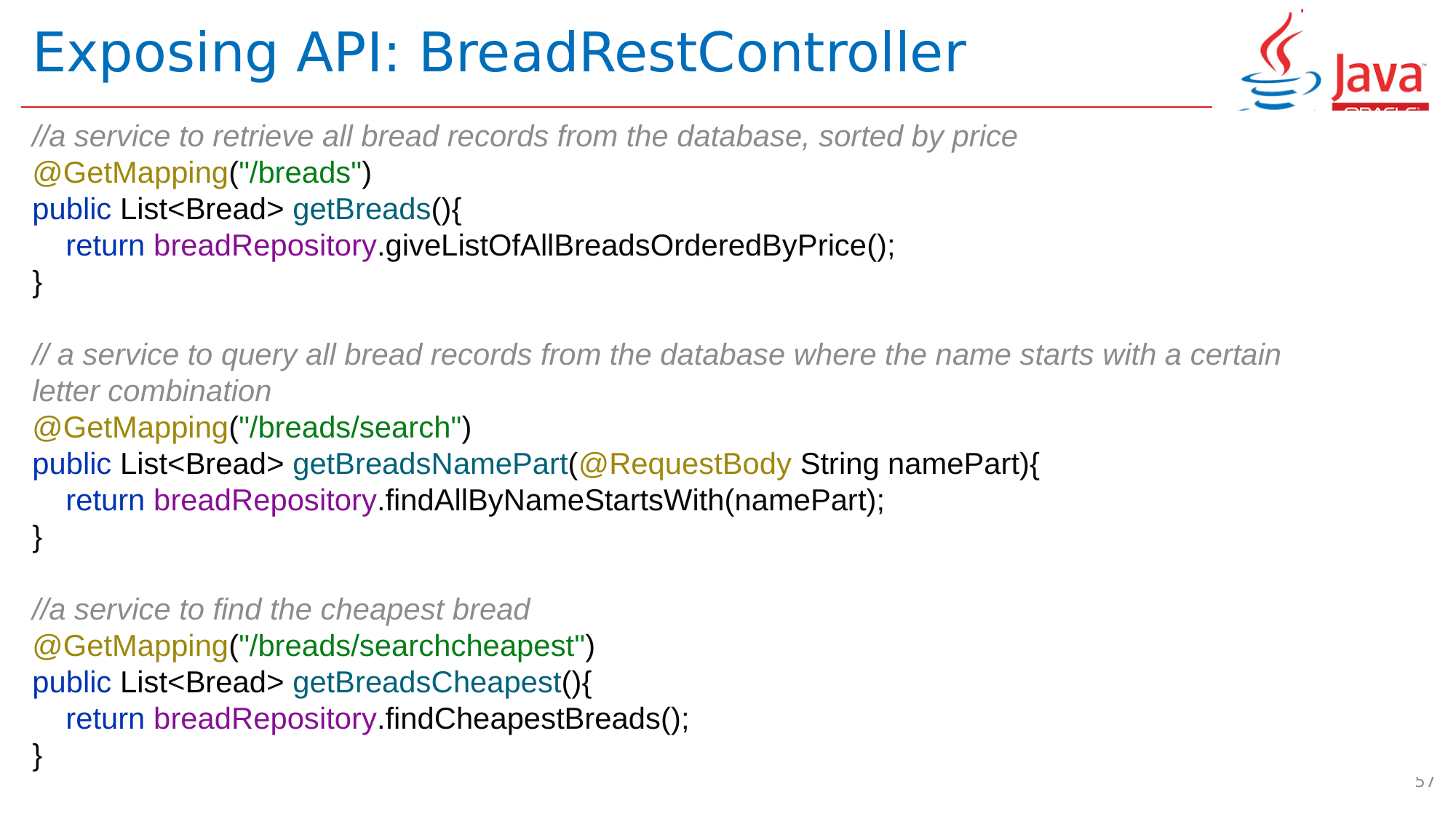

# Exposing API: BreadRestController
//a service to retrieve all bread records from the database, sorted by price
@GetMapping("/breads")
public List<Bread> getBreads(){
    return breadRepository.giveListOfAllBreadsOrderedByPrice();
}
// a service to query all bread records from the database where the name starts with a certain
letter combination
@GetMapping("/breads/search")
public List<Bread> getBreadsNamePart(@RequestBody String namePart){
    return breadRepository.findAllByNameStartsWith(namePart);
}
//a service to find the cheapest bread
@GetMapping("/breads/searchcheapest")
public List<Bread> getBreadsCheapest(){
    return breadRepository.findCheapestBreads();
}
57